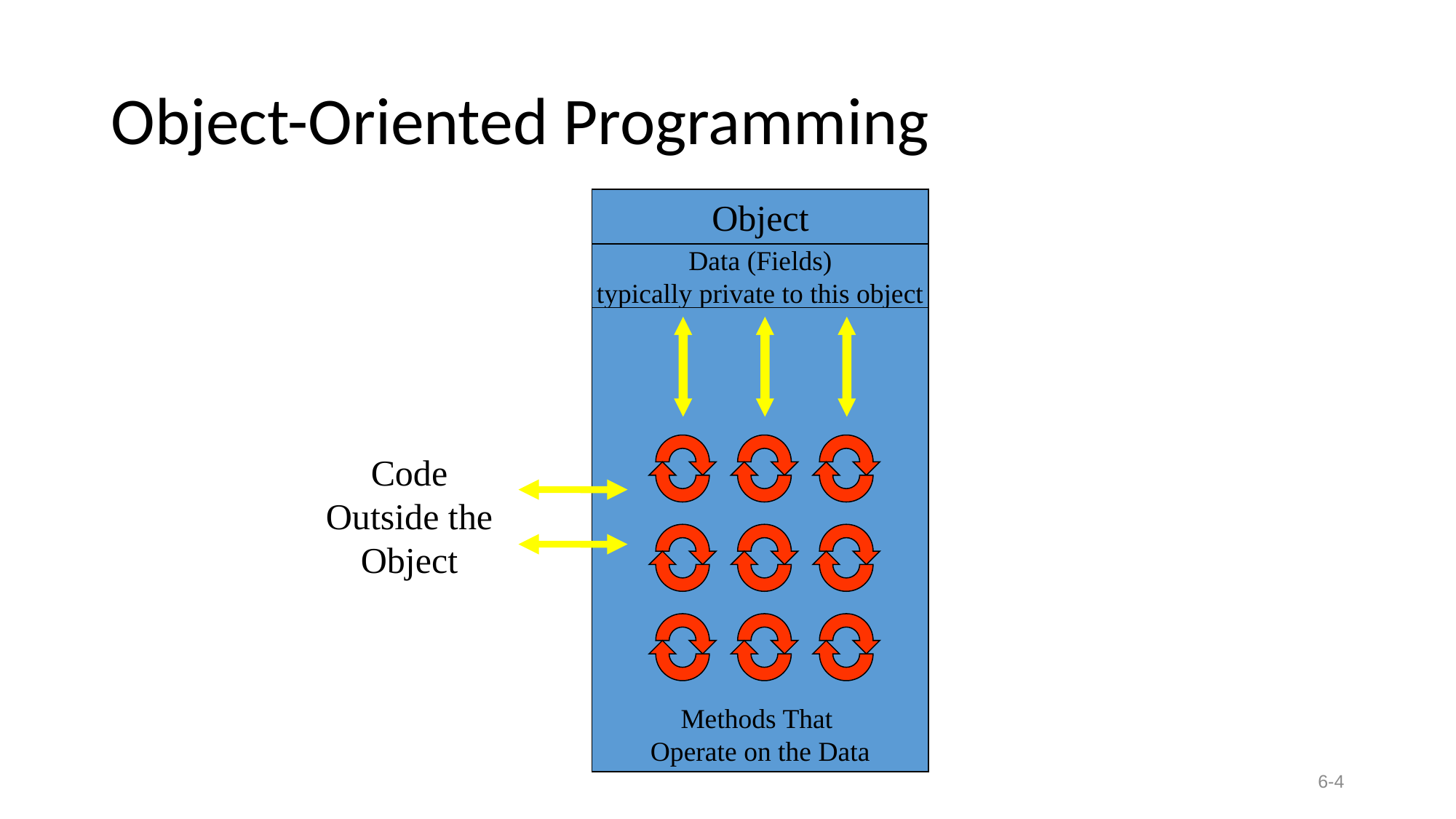

Object-Oriented Programming
Object
Data (Fields)
typically private to this object
Methods That
Operate on the Data

Code Outside the Object

6-4